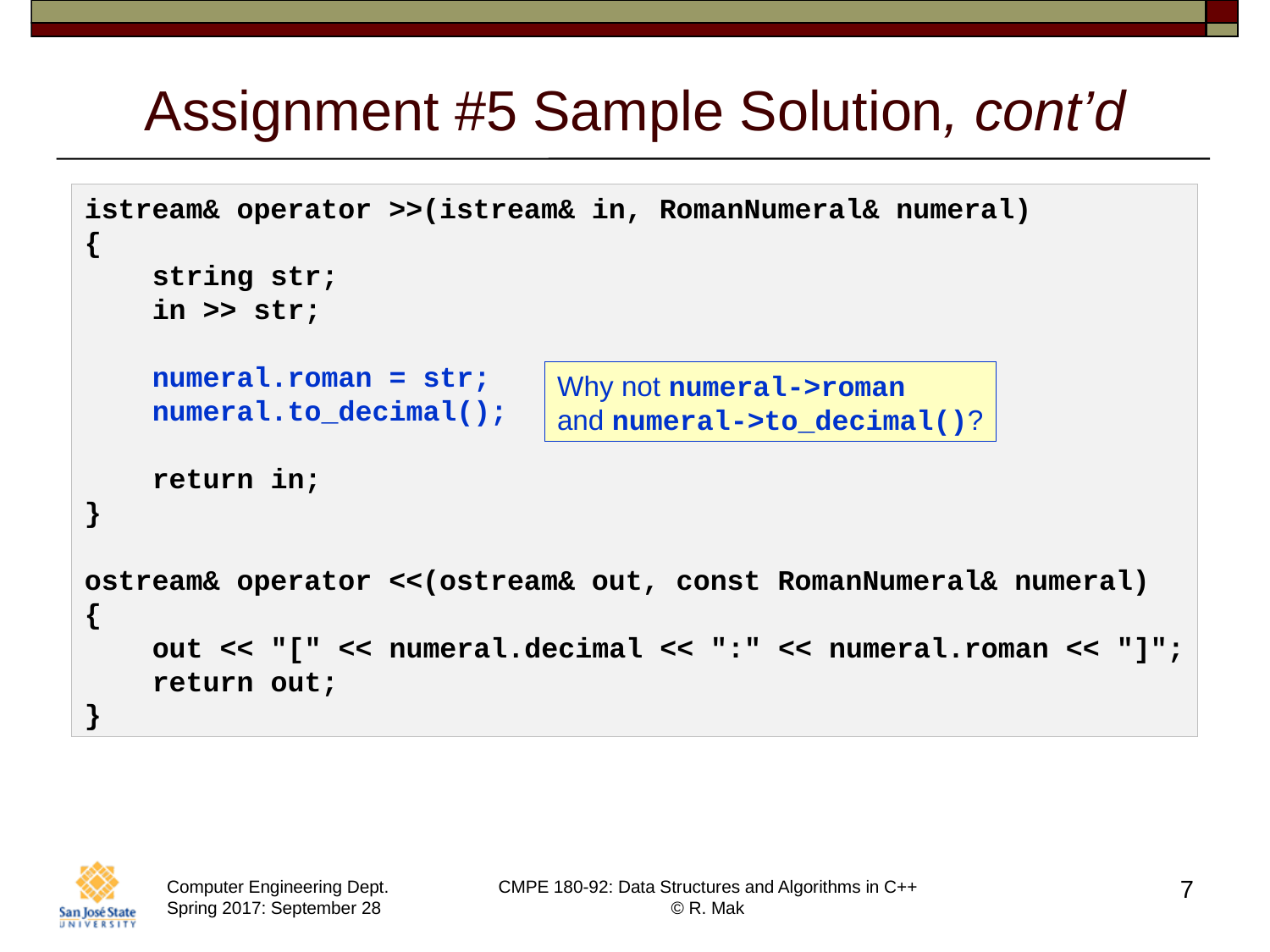

# Assignment #5 Sample Solution, cont’d
istream& operator >>(istream& in, RomanNumeral& numeral)
{
    string str;
    in >> str;
    numeral.roman = str;
    numeral.to_decimal();

    return in;
}

ostream& operator <<(ostream& out, const RomanNumeral& numeral)
{
    out << "[" << numeral.decimal << ":" << numeral.roman << "]";
    return out;
}
Why not numeral->roman
and numeral->to_decimal()?
7